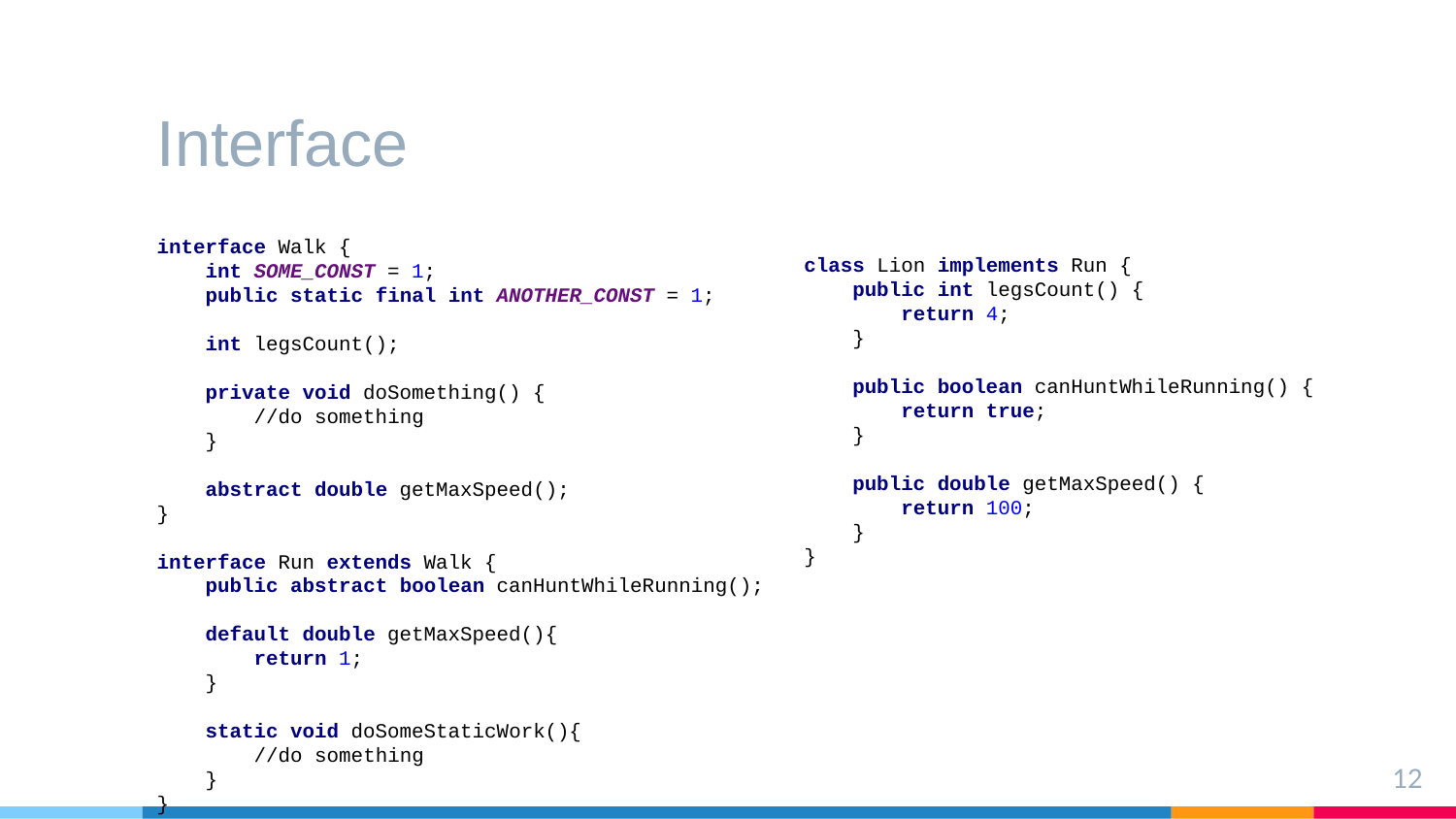

# Interface
interface Walk {
    int SOME_CONST = 1;
    public static final int ANOTHER_CONST = 1;
    int legsCount();

    private void doSomething() {
        //do something
    }
    abstract double getMaxSpeed();
}
interface Run extends Walk {
    public abstract boolean canHuntWhileRunning();
    default double getMaxSpeed(){
        return 1;
    }

    static void doSomeStaticWork(){
        //do something
    }
}
class Lion implements Run {
    public int legsCount() {
        return 4;
    }
    public boolean canHuntWhileRunning() {
        return true;
    }
    public double getMaxSpeed() {
        return 100;
    }
}
12